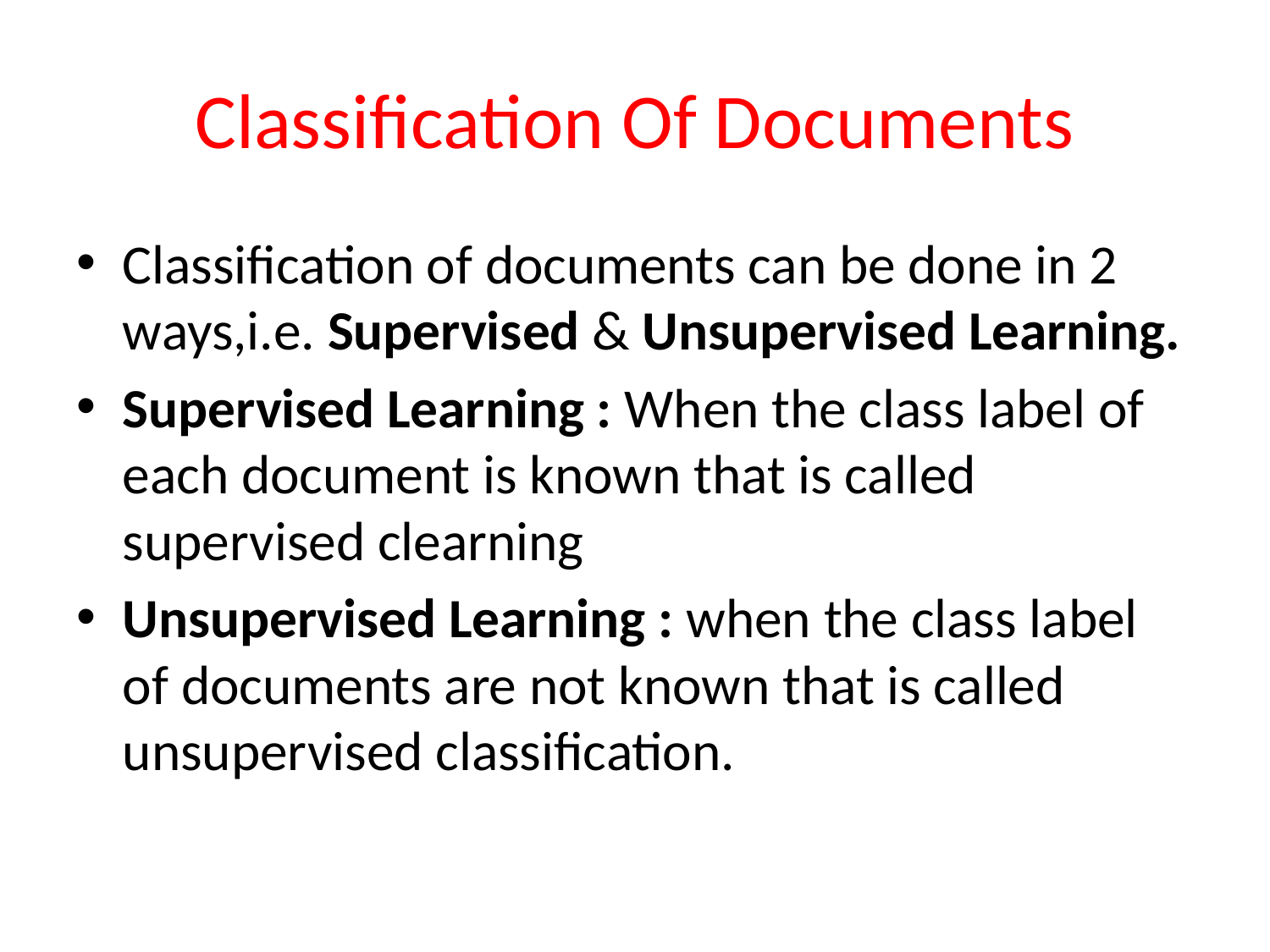

# Classification Of Documents
Classification of documents can be done in 2 ways,i.e. Supervised & Unsupervised Learning.
Supervised Learning : When the class label of each document is known that is called supervised clearning
Unsupervised Learning : when the class label of documents are not known that is called unsupervised classification.